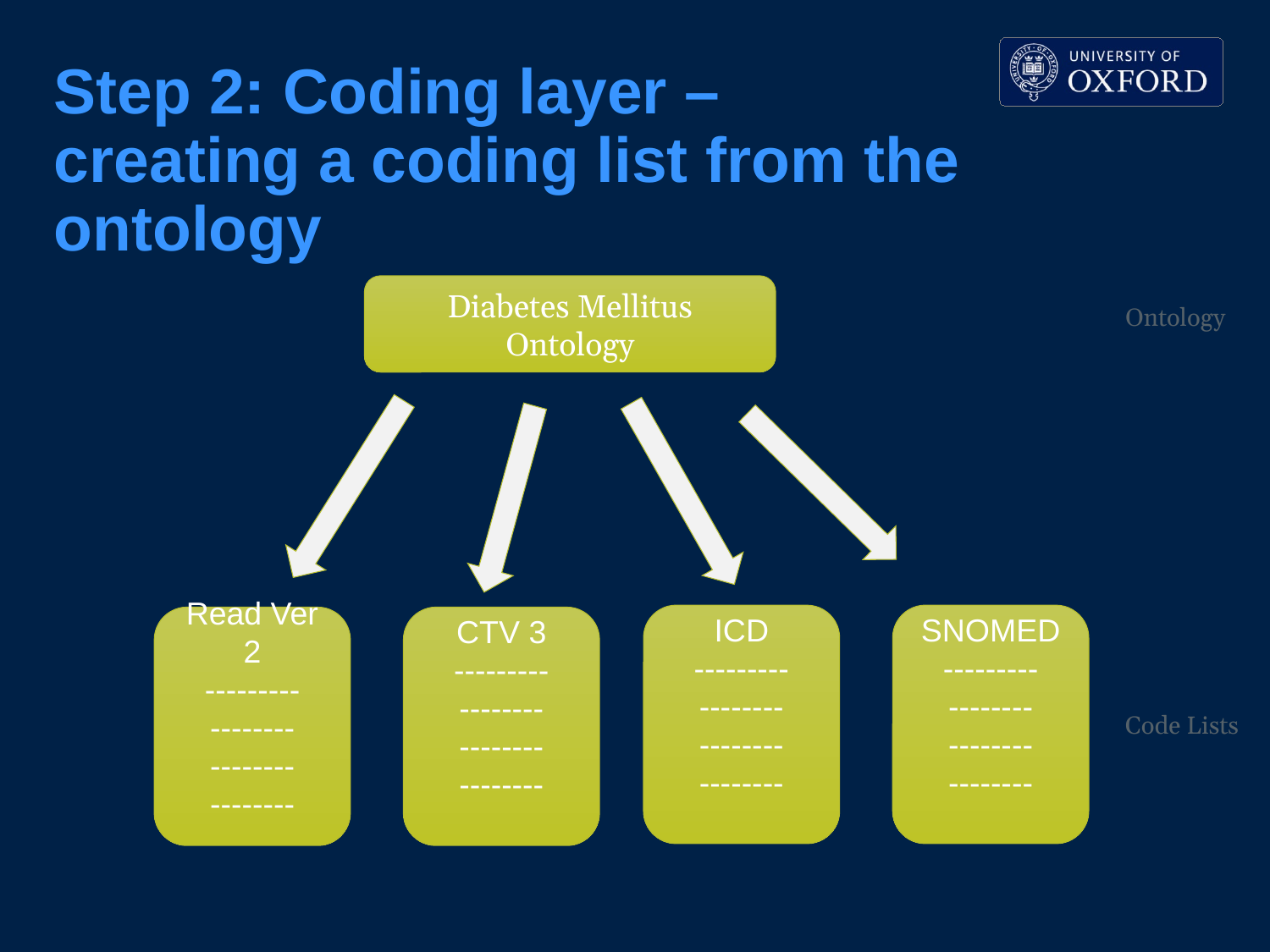

# Step 2: Coding layer – creating a coding list from the ontology
Diabetes Mellitus Ontology
Ontology

SNOMED
---------
--------
--------
--------

ICD
---------
--------
--------
--------

Read Ver 2
---------
--------
--------
--------

CTV 3
---------
--------
--------
--------

Code Lists